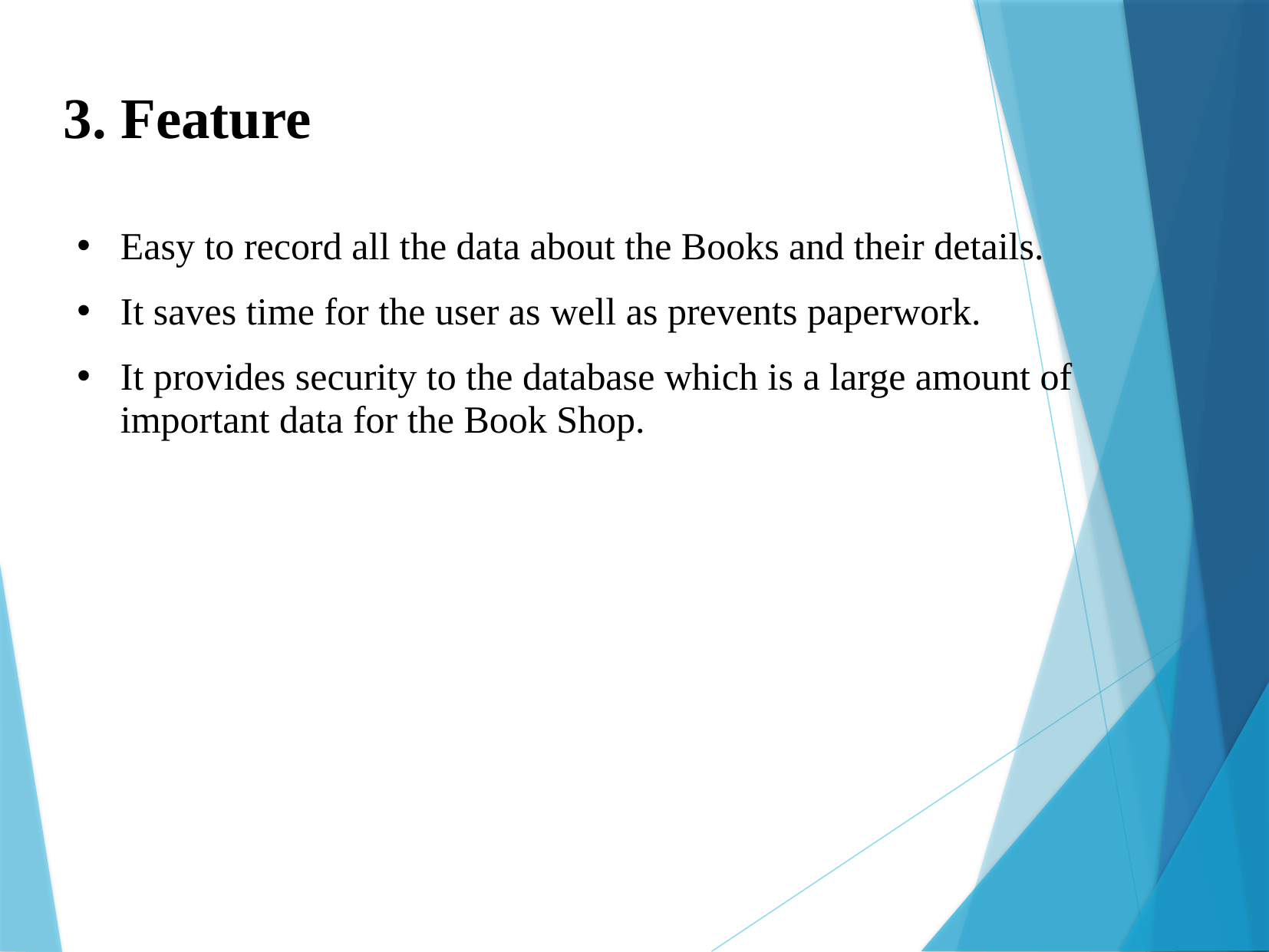

3. Feature
Easy to record all the data about the Books and their details.
It saves time for the user as well as prevents paperwork.
It provides security to the database which is a large amount of important data for the Book Shop.